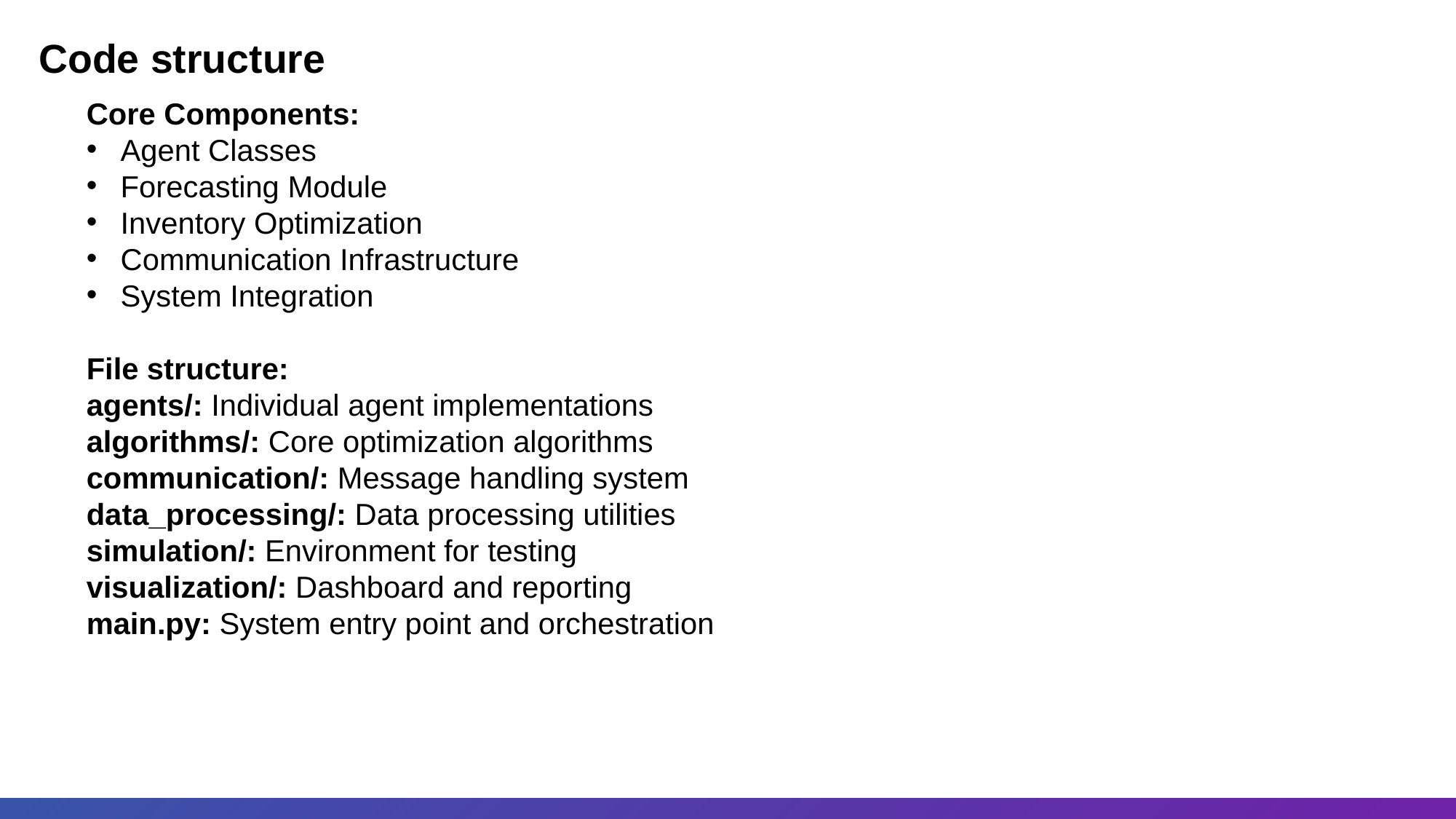

Code structure
Core Components:
Agent Classes
Forecasting Module
Inventory Optimization
Communication Infrastructure
System Integration

File structure:
agents/: Individual agent implementations
algorithms/: Core optimization algorithms
communication/: Message handling system
data_processing/: Data processing utilities
simulation/: Environment for testing
visualization/: Dashboard and reporting
main.py: System entry point and orchestration